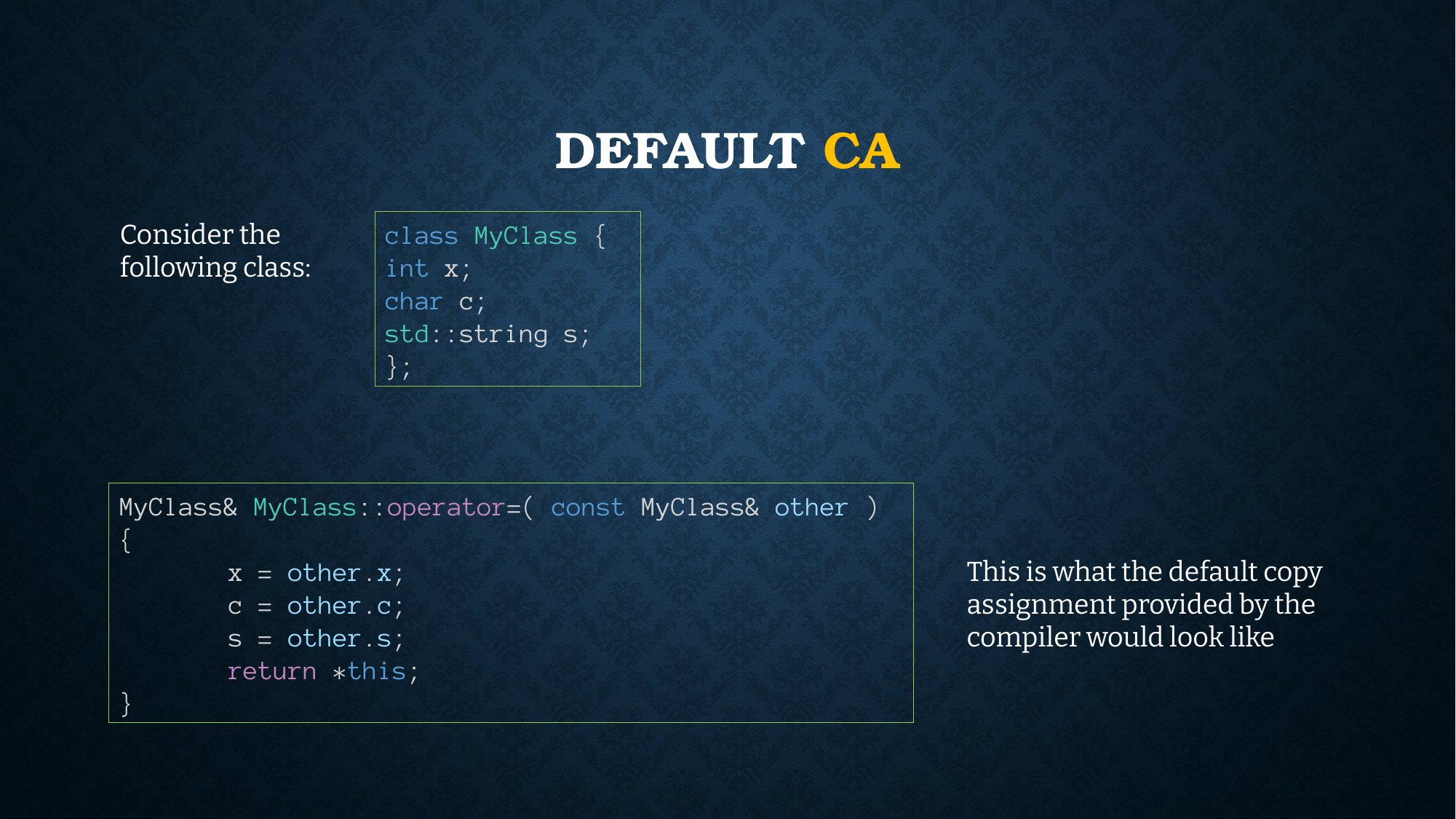

# Default CA
Consider the following class:
class MyClass {
int x;
char c;
std::string s;
};
MyClass& MyClass::operator=( const MyClass& other ) {
	x = other.x;
	c = other.c;
	s = other.s;
	return *this;
}
This is what the default copy assignment provided by the compiler would look like